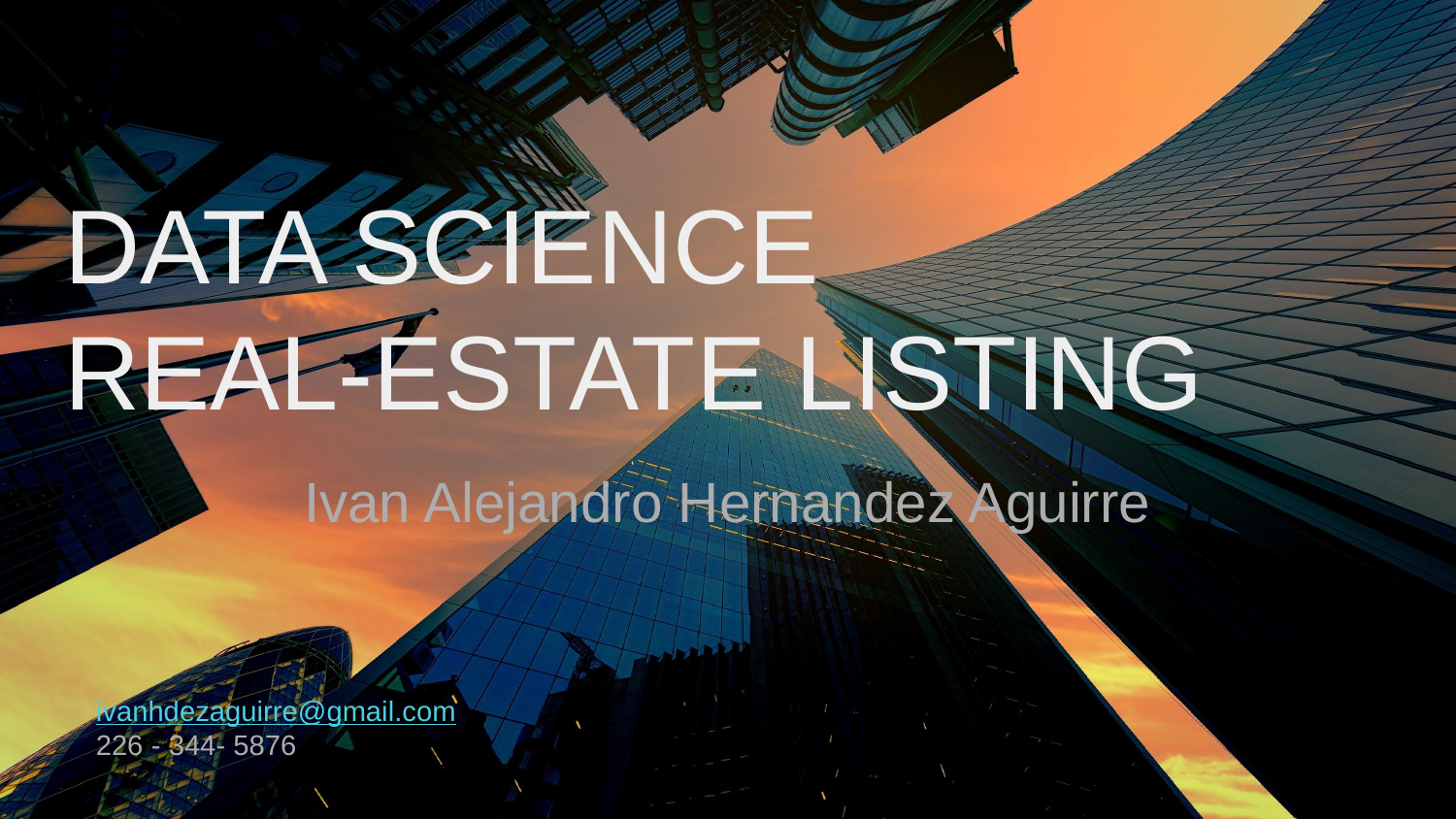

# DATA SCIENCE
REAL-ESTATE LISTING
Ivan Alejandro Hernandez Aguirre
ivanhdezaguirre@gmail.com
226 - 344- 5876